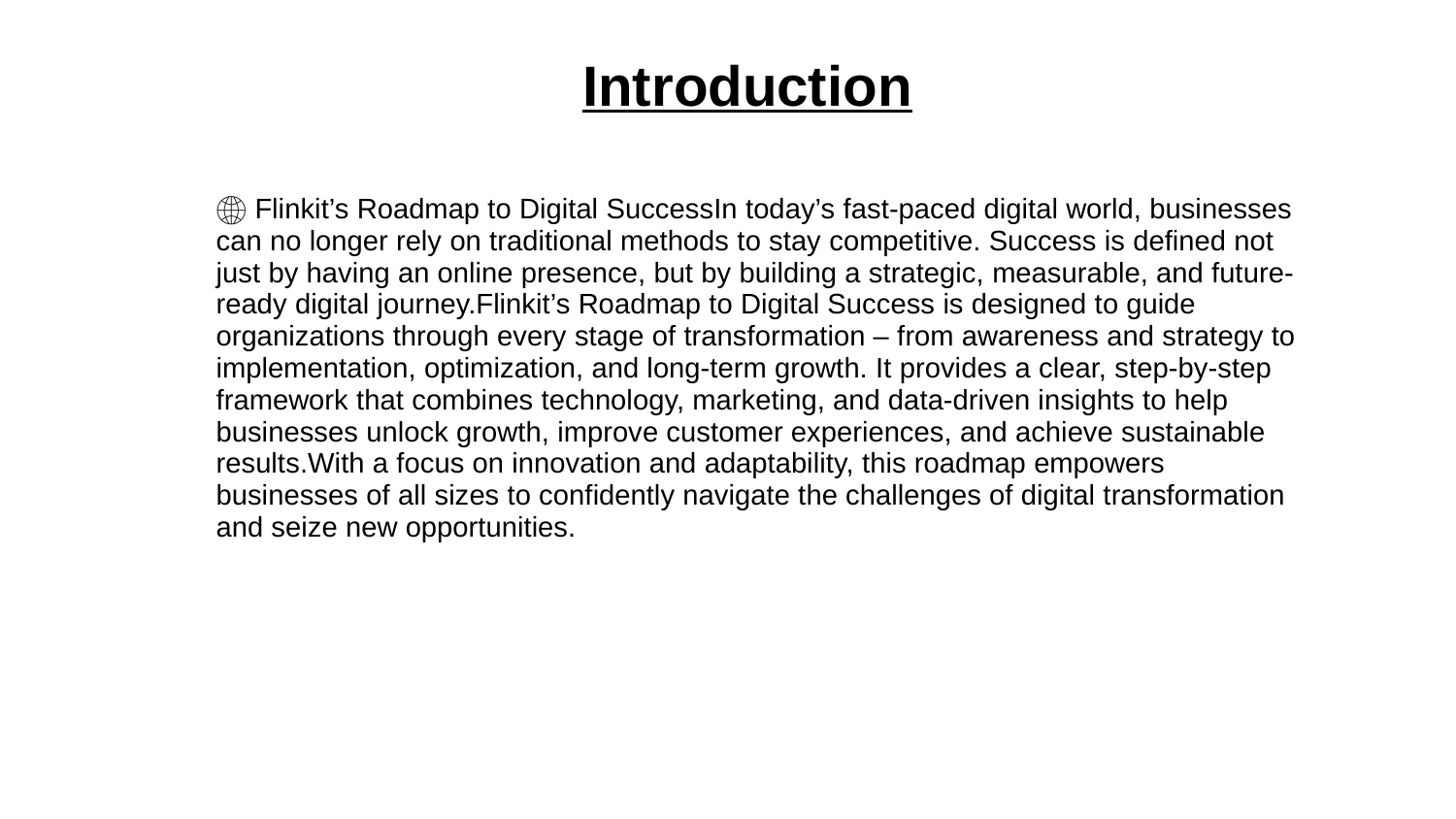

# Introduction
🌐 Flinkit’s Roadmap to Digital SuccessIn today’s fast-paced digital world, businesses can no longer rely on traditional methods to stay competitive. Success is defined not just by having an online presence, but by building a strategic, measurable, and future-ready digital journey.Flinkit’s Roadmap to Digital Success is designed to guide organizations through every stage of transformation – from awareness and strategy to implementation, optimization, and long-term growth. It provides a clear, step-by-step framework that combines technology, marketing, and data-driven insights to help businesses unlock growth, improve customer experiences, and achieve sustainable results.With a focus on innovation and adaptability, this roadmap empowers businesses of all sizes to confidently navigate the challenges of digital transformation and seize new opportunities.